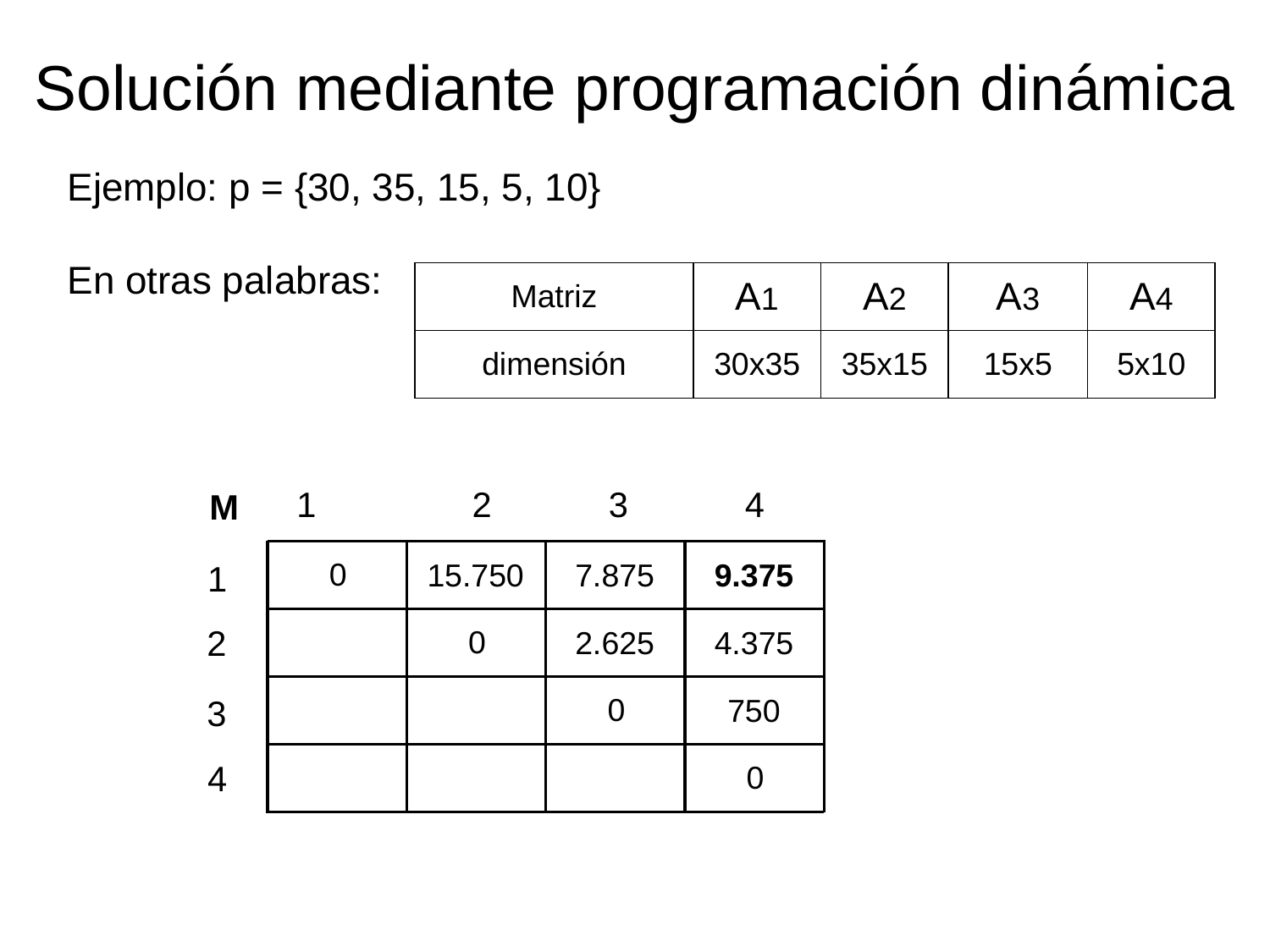

Solución mediante programación dinámica
Ejemplo: p = {30, 35, 15, 5, 10}

En otras palabras:
| Matriz | A1 | A2 | A3 | A4 |
| --- | --- | --- | --- | --- |
| dimensión | 30x35 | 35x15 | 15x5 | 5x10 |
 1                2            3            4
M
|  |  |  |  |
| --- | --- | --- | --- |
|  |  |  |  |
|  |  |  |  |
|  |  |  |  |
| 0 |  |  |  |
| --- | --- | --- | --- |
|  | 0 |  |  |
|  |  | 0 |  |
|  |  |  | 0 |
|  | 15.750 | 7.875 | 9.375 |
| --- | --- | --- | --- |
|  |  | 2.625 | 4.375 |
|  |  |  | 750 |
|  |  |  |  |
1
2
3
4